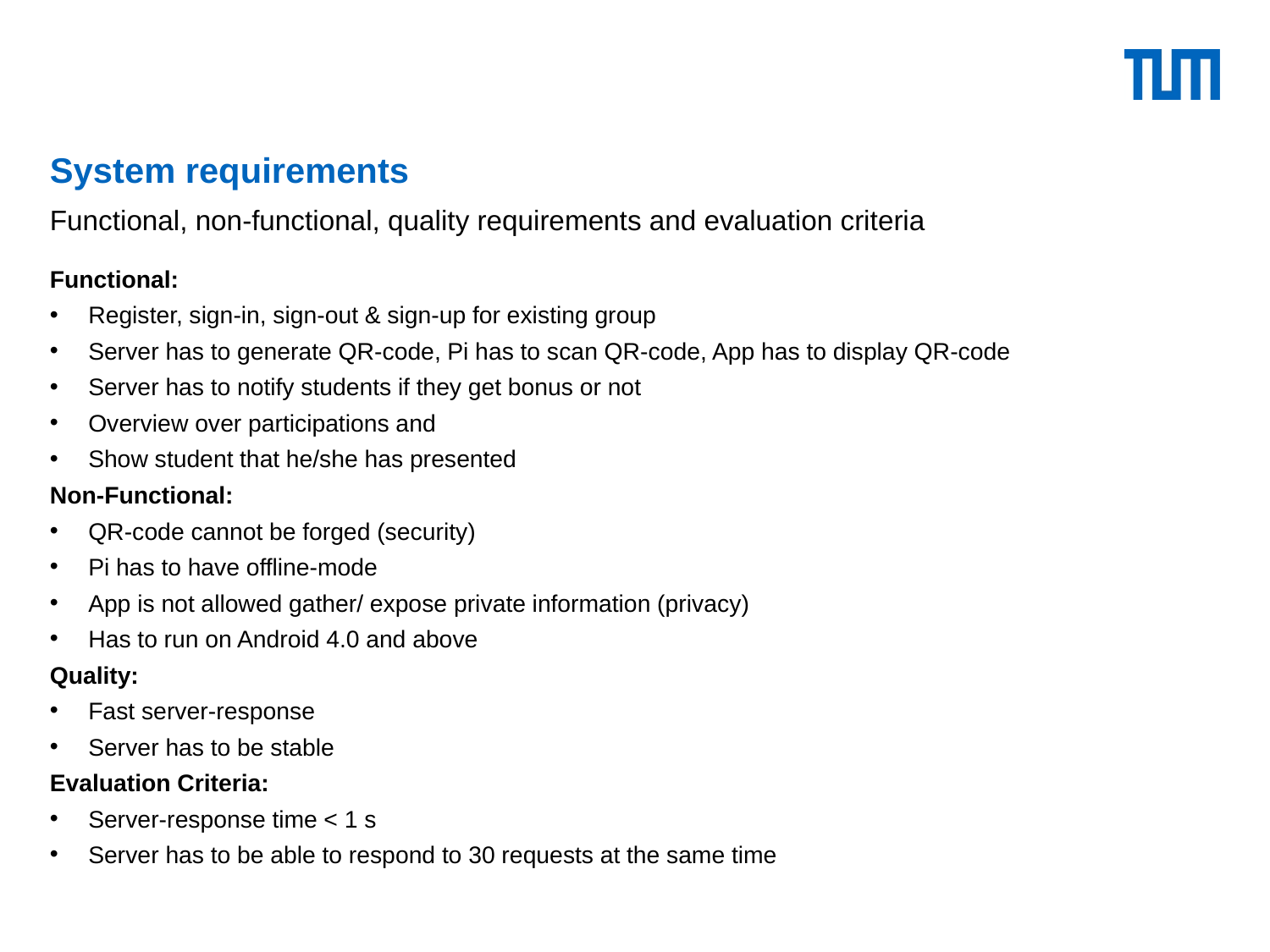

# System requirements
Functional, non-functional, quality requirements and evaluation criteria
Functional:
Register, sign-in, sign-out & sign-up for existing group
Server has to generate QR-code, Pi has to scan QR-code, App has to display QR-code
Server has to notify students if they get bonus or not
Overview over participations and
Show student that he/she has presented
Non-Functional:
QR-code cannot be forged (security)
Pi has to have offline-mode
App is not allowed gather/ expose private information (privacy)
Has to run on Android 4.0 and above
Quality:
Fast server-response
Server has to be stable
Evaluation Criteria:
Server-response time < 1 s
Server has to be able to respond to 30 requests at the same time